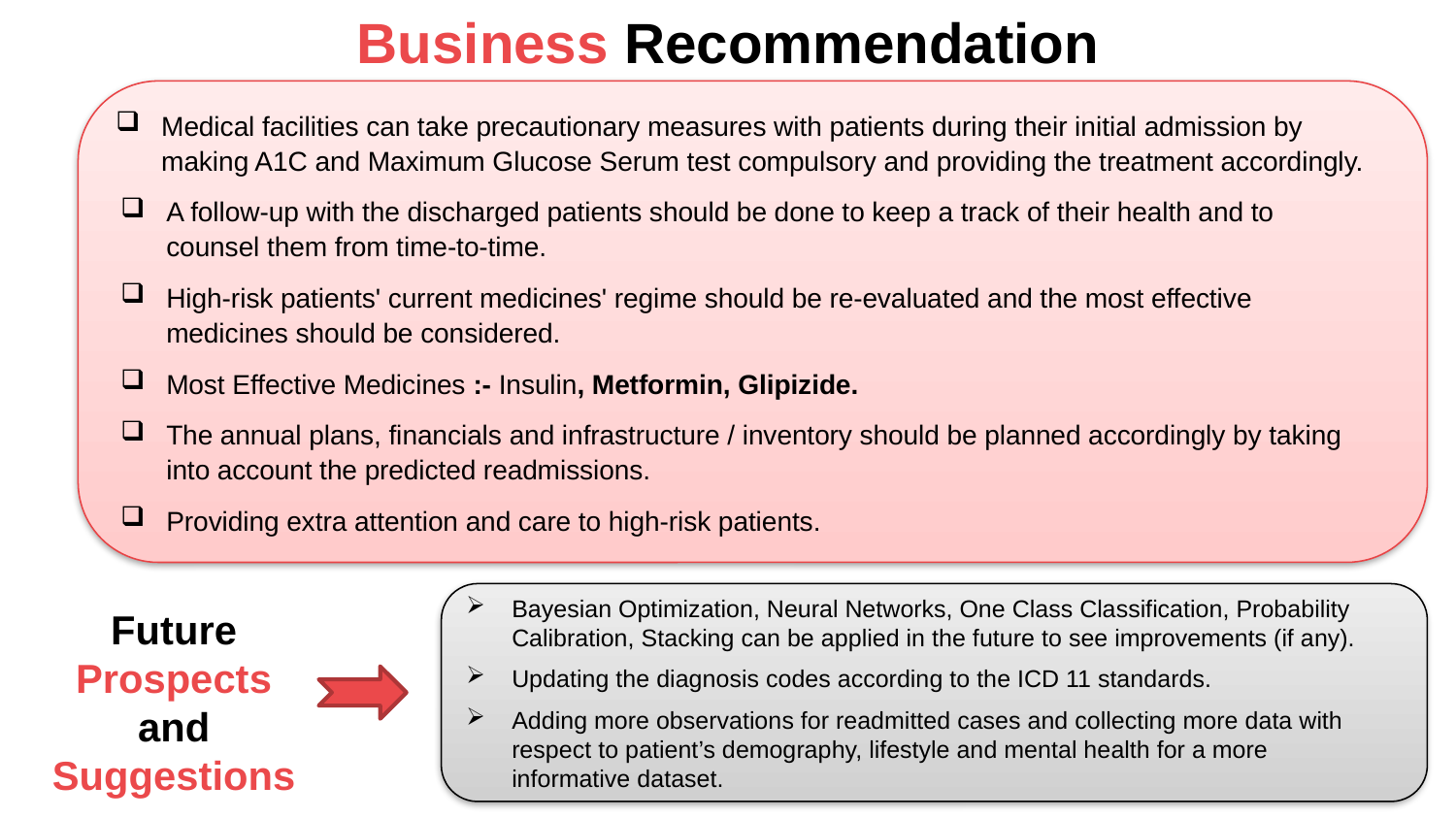

Business Recommendation
Medical facilities can take precautionary measures with patients during their initial admission by    making A1C and Maximum Glucose Serum test compulsory and providing the treatment accordingly.
A follow-up with the discharged patients should be done to keep a track of their health and to          counsel them from time-to-time.
High-risk patients' current medicines' regime should be re-evaluated and the most effective           medicines should be considered.
Most Effective Medicines :- Insulin, Metformin, Glipizide.
The annual plans, financials and infrastructure / inventory should be planned accordingly by taking   into account the predicted readmissions.
Providing extra attention and care to high-risk patients.
Bayesian Optimization, Neural Networks, One Class Classification, Probability      Calibration, Stacking can be applied in the future to see improvements (if any).

Updating the diagnosis codes according to the ICD 11 standards.

Adding more observations for readmitted cases and collecting more data with      respect to patient’s demography, lifestyle and mental health for a more                  informative dataset.
Future
Prospects
and
Suggestions